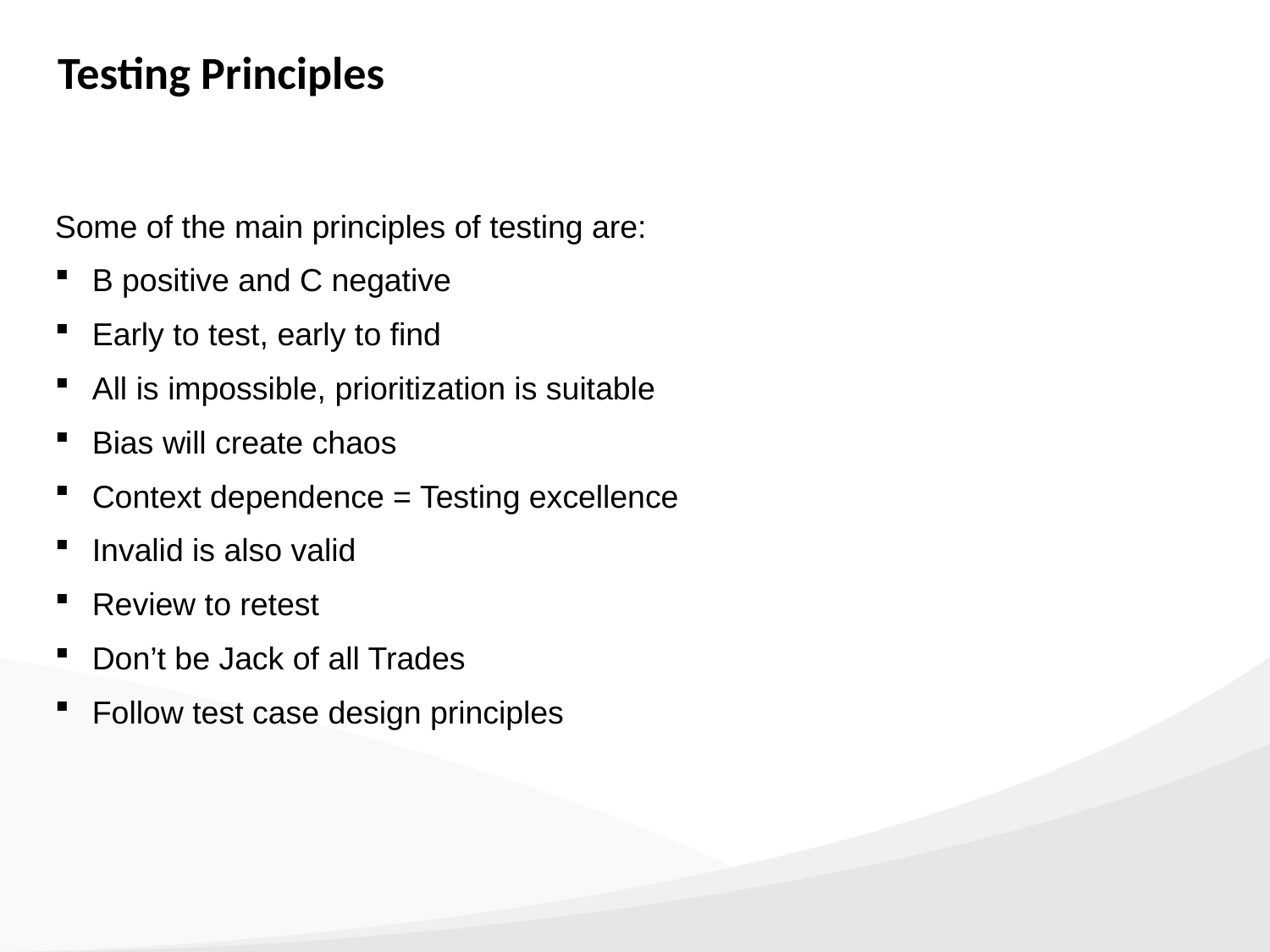

Testing Principles
Some of the main principles of testing are:
B positive and C negative
Early to test, early to find
All is impossible, prioritization is suitable
Bias will create chaos
Context dependence = Testing excellence
Invalid is also valid
Review to retest
Don’t be Jack of all Trades
Follow test case design principles